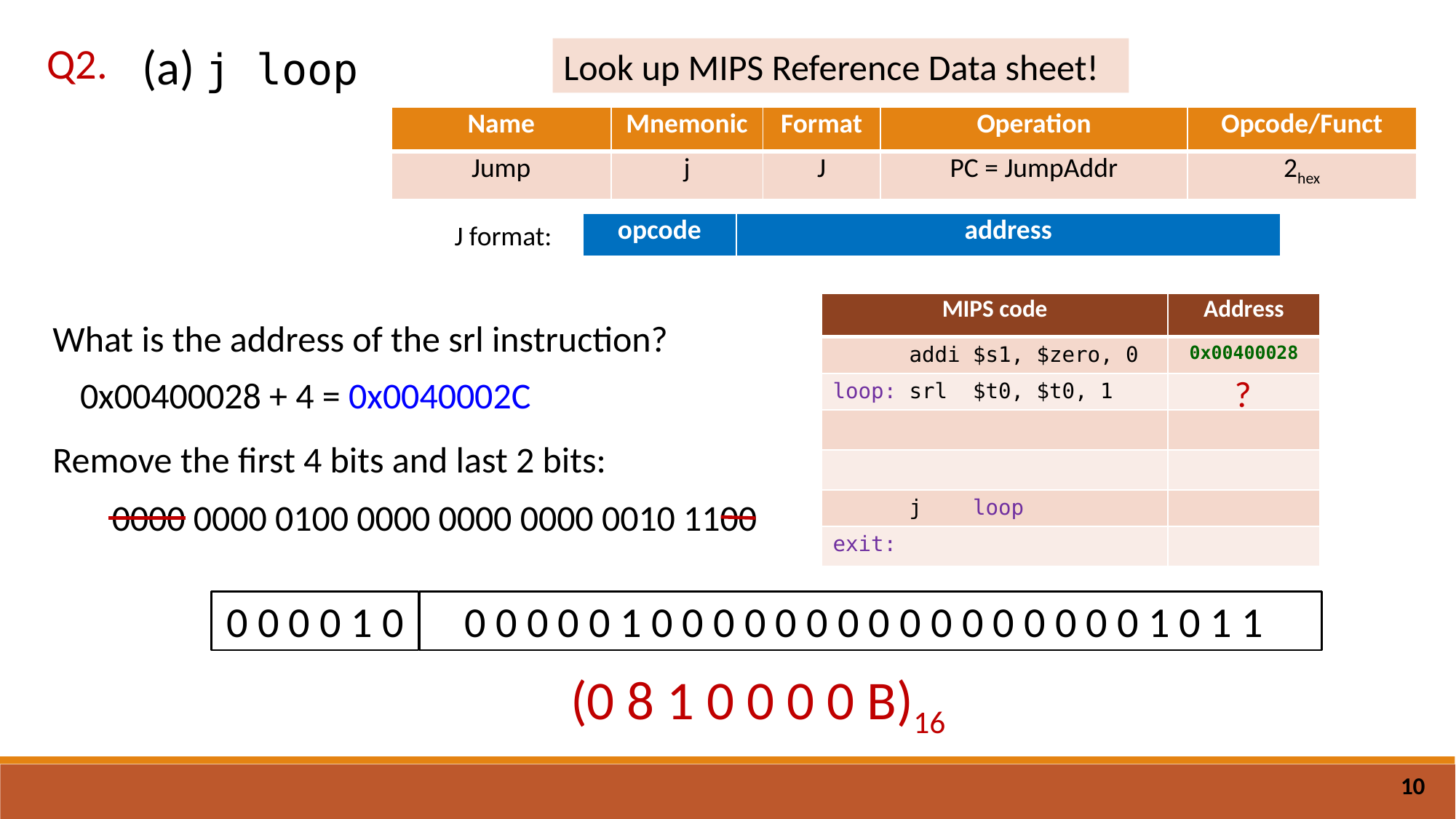

(a) j loop
Q2.
Look up MIPS Reference Data sheet!
| Name | Mnemonic | Format | Operation | Opcode/Funct |
| --- | --- | --- | --- | --- |
| Jump | j | J | PC = JumpAddr | 2hex |
J format:
| opcode | address |
| --- | --- |
| MIPS code | Address |
| --- | --- |
| addi $s1, $zero, 0 | 0x00400028 |
| loop: srl $t0, $t0, 1 |  |
|  |  |
|  |  |
| j loop |  |
| exit: |  |
What is the address of the srl instruction?
?
0x00400028 + 4 = 0x0040002C
Remove the first 4 bits and last 2 bits:
0000 0000 0100 0000 0000 0000 0010 1100
0 0 0 0 1 0
0 0 0 0 0 1 0 0 0 0 0 0 0 0 0 0 0 0 0 0 0 0 1 0 1 1

(0 8 1 0 0 0 0 B)16
10